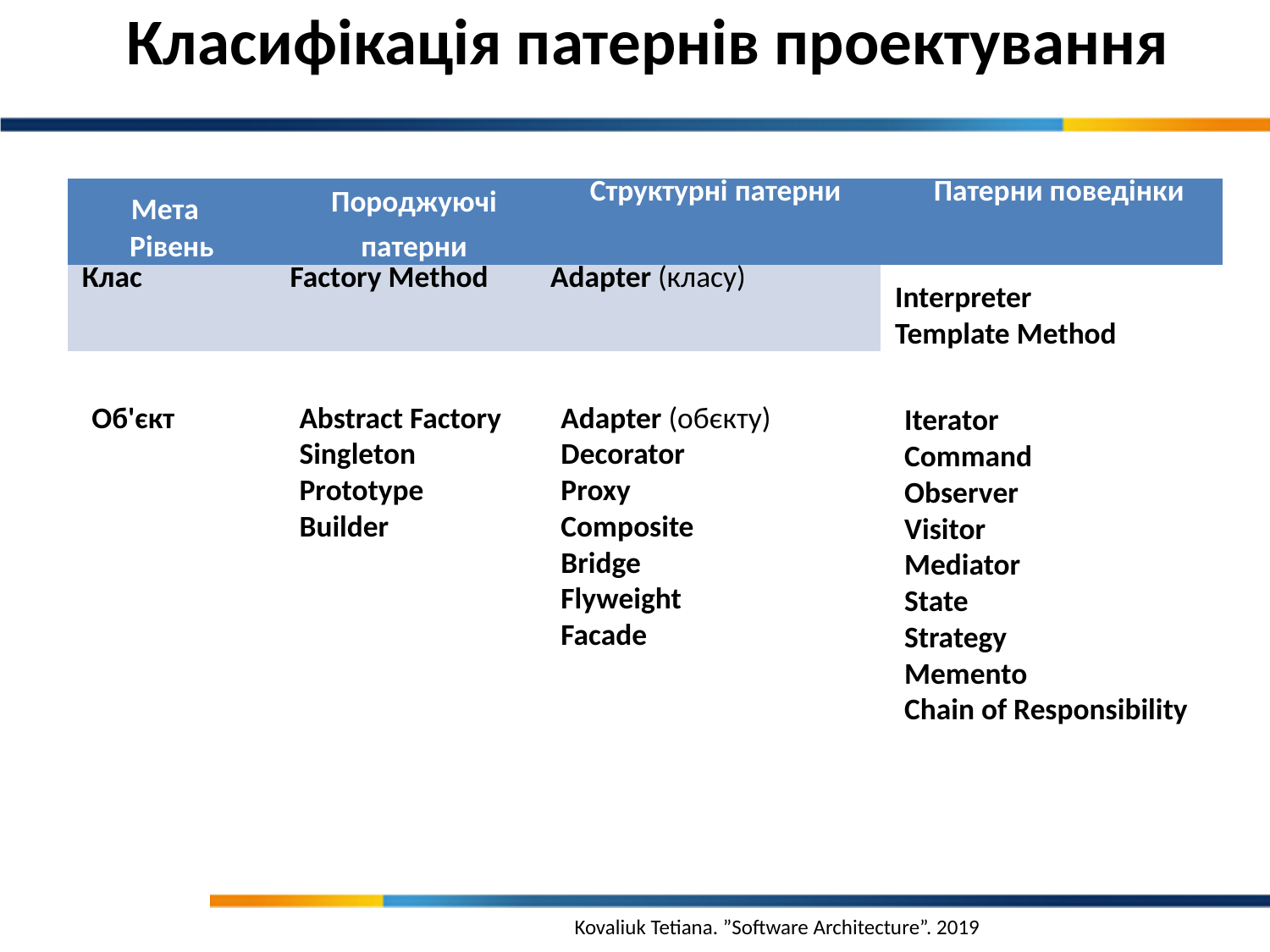

Класифікація патернів проектування
| Мета Рівень | Породжуючі патерни | Структурні патерни | Патерни поведінки |
| --- | --- | --- | --- |
| Клас | Factory Method | Adapter (класу) | Interpreter Template Method |
Abstract Factory Singleton Prototype Builder
Adapter (обєкту)
Decorator
Proxy
Composite
Bridge
Flyweight
Facade
Об'єкт
Iterator
Command
Observer
Visitor
Mediator
State
Strategy
Memento
Chain of Responsibility